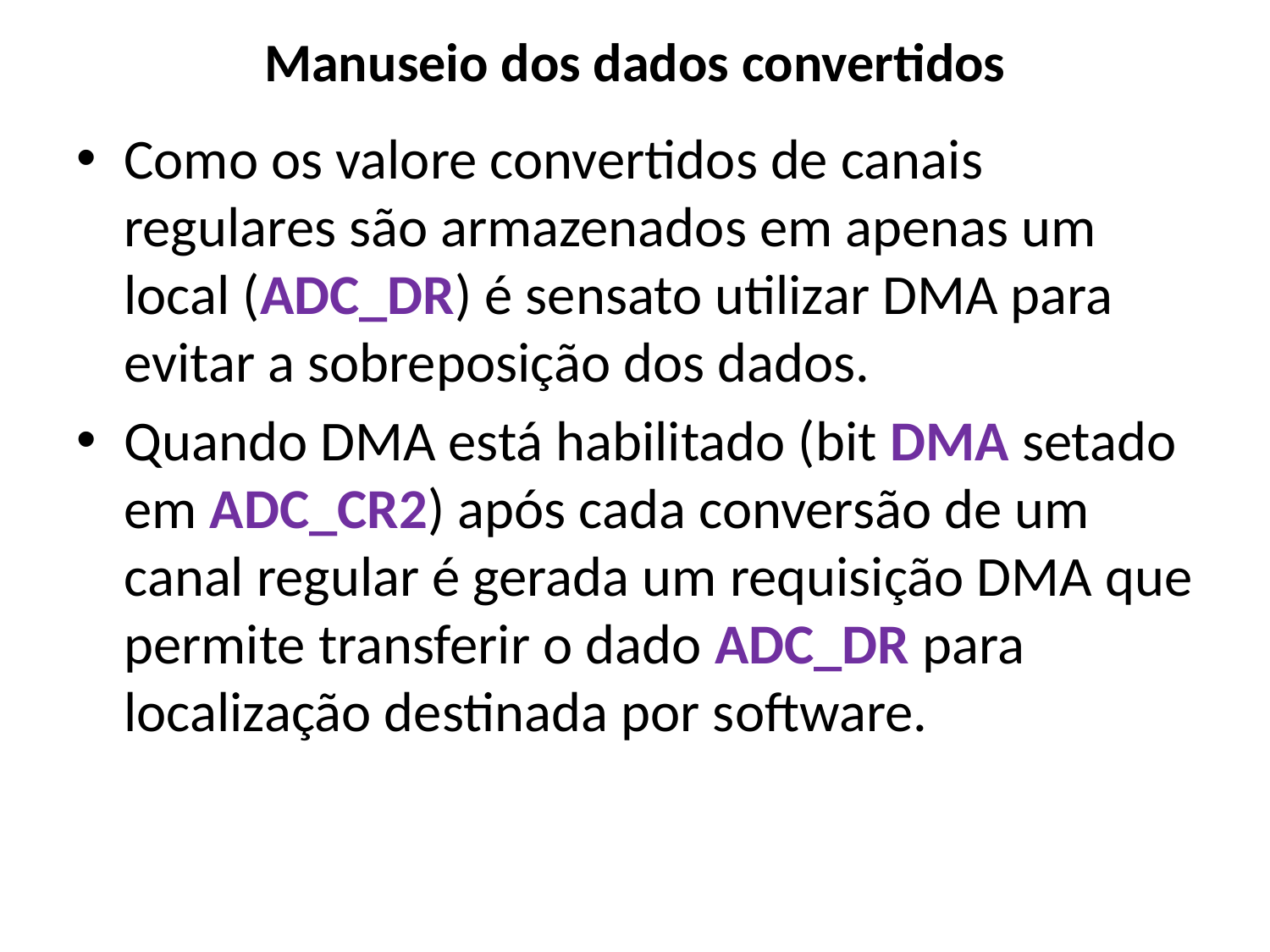

# Manuseio dos dados convertidos
Como os valore convertidos de canais regulares são armazenados em apenas um local (ADC_DR) é sensato utilizar DMA para evitar a sobreposição dos dados.
Quando DMA está habilitado (bit DMA setado em ADC_CR2) após cada conversão de um canal regular é gerada um requisição DMA que permite transferir o dado ADC_DR para localização destinada por software.